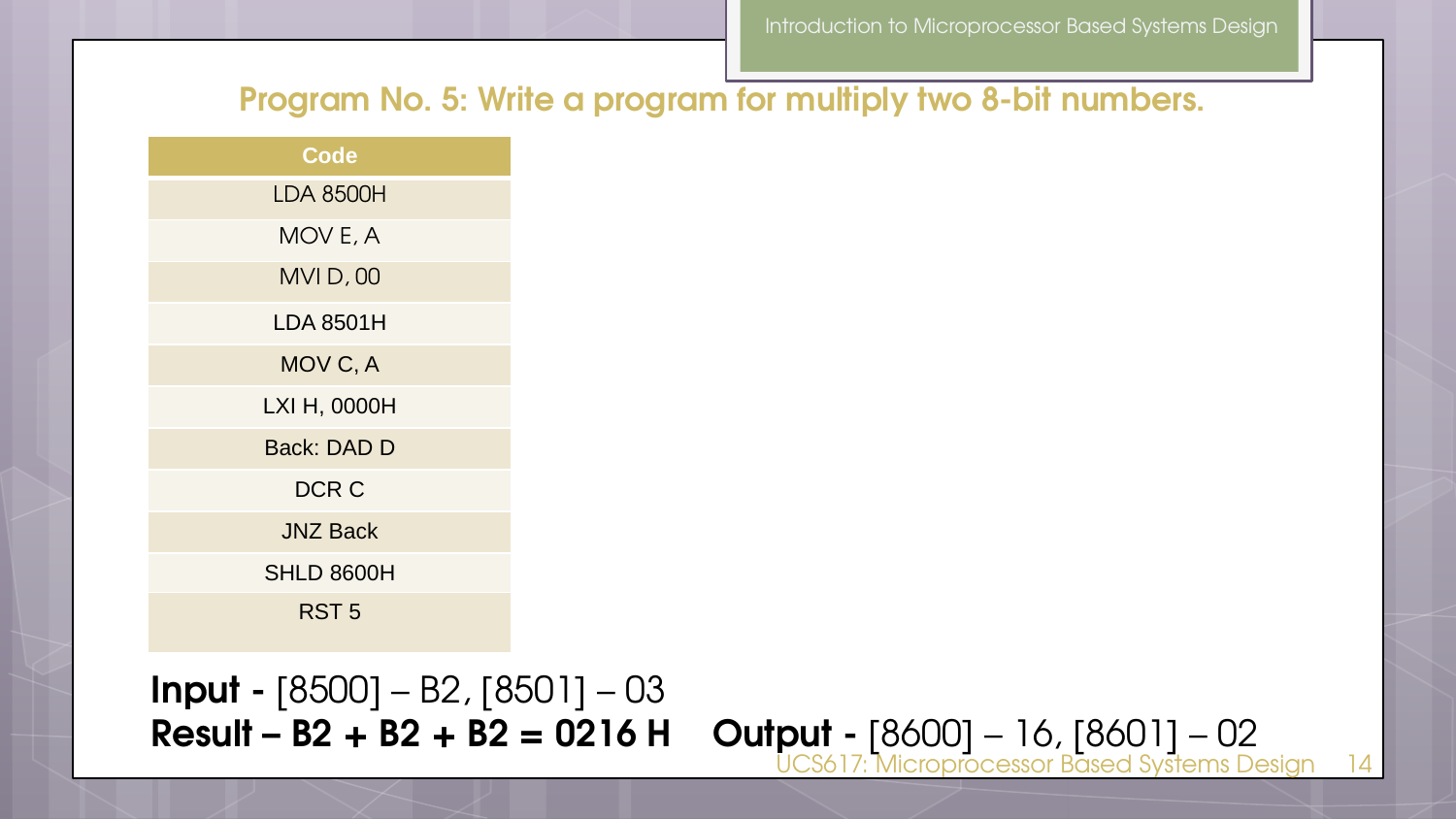

Introduction to Microprocessor Based Systems Design
Program No. 5: Write a program for multiply two 8-bit numbers.
| Code |
| --- |
| LDA 8500H |
| MOV E, A |
| MVI D, 00 |
| LDA 8501H |
| MOV C, A |
| LXI H, 0000H |
| Back: DAD D |
| DCR C |
| JNZ Back |
| SHLD 8600H |
| RST 5 |
Input - [8500] – B2, [8501] – 03
Result – B2 + B2 + B2 = 0216 H    Output - [8600] – 16, [8601] – 02
UCS617: Microprocessor Based Systems Design
14